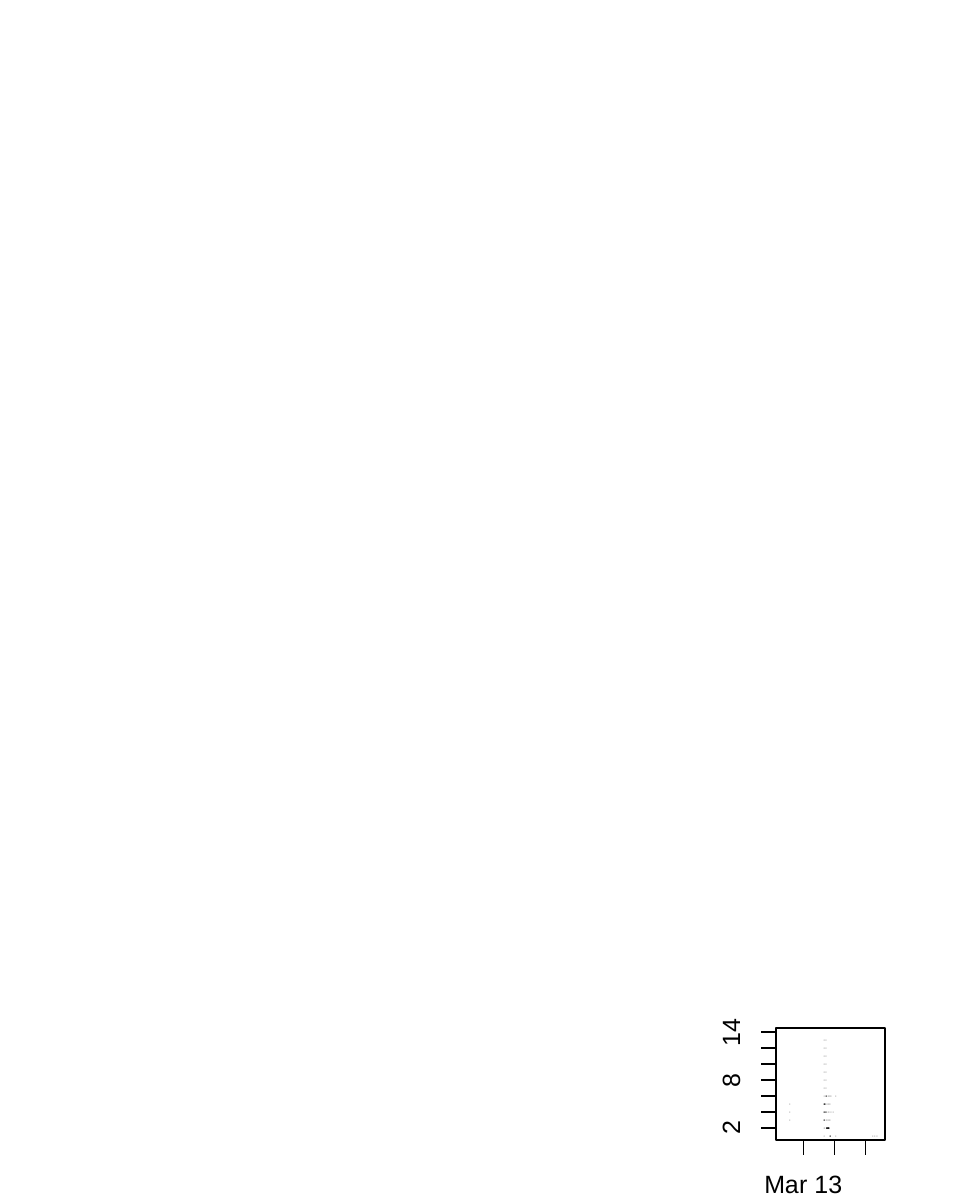

14

●●

●●

●●

●●

●●

●●

●●

●●●●●● ●

●●●●●●
8

●
●
●●●●●●

●
●●●●●●

●●●●●●●●

●  ● ●
2

●●●

Mar 13